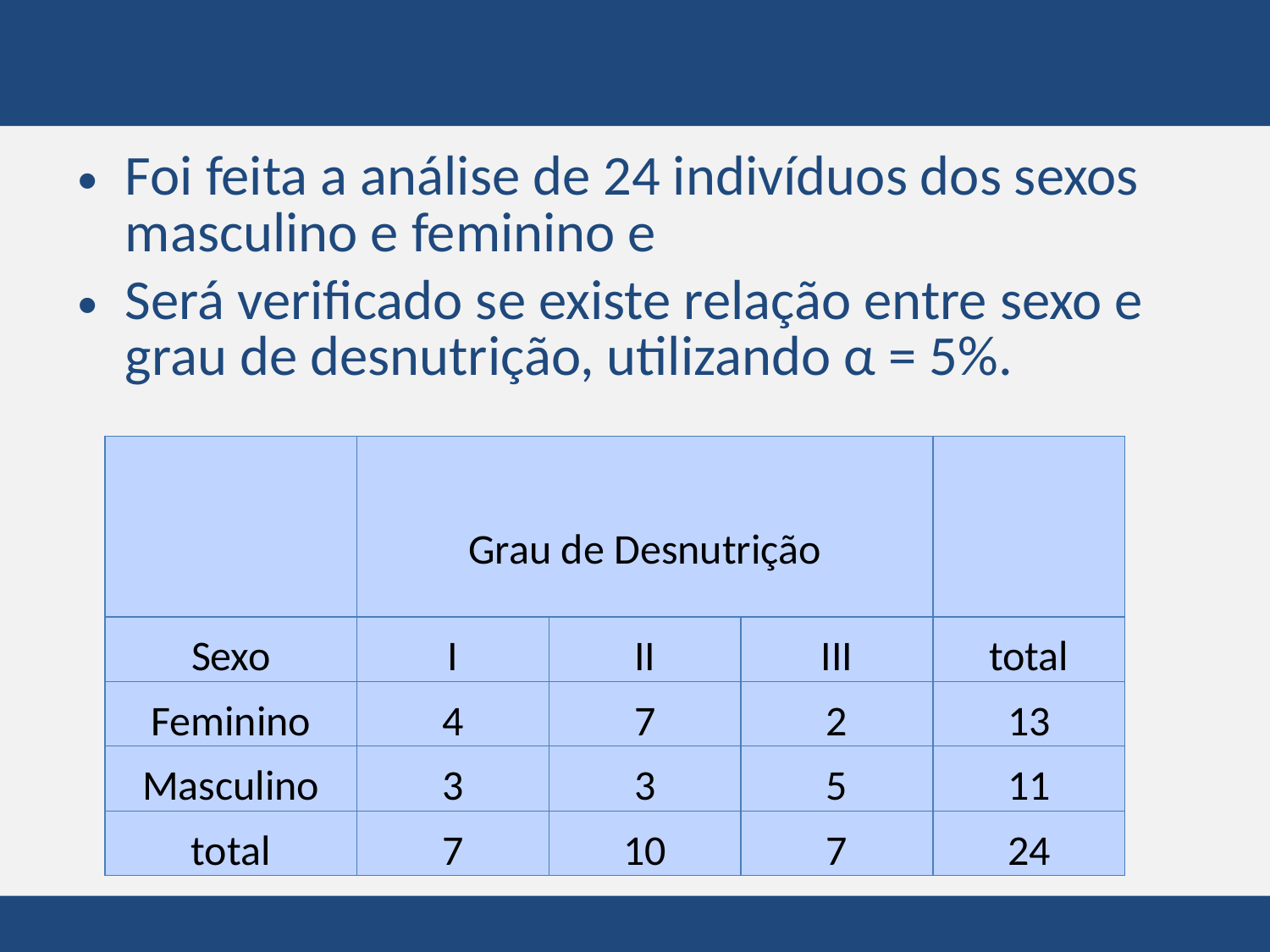

Foi feita a análise de 24 indivíduos dos sexos masculino e feminino e
Será verificado se existe relação entre sexo e grau de desnutrição, utilizando α = 5%.

|  | Grau de Desnutrição |  |  |  |
| --- | --- | --- | --- | --- |
| Sexo | I | II | III | total |
| Feminino | 4 | 7 | 2 | 13 |
| Masculino | 3 | 3 | 5 | 11 |
| total | 7 | 10 | 7 | 24 |